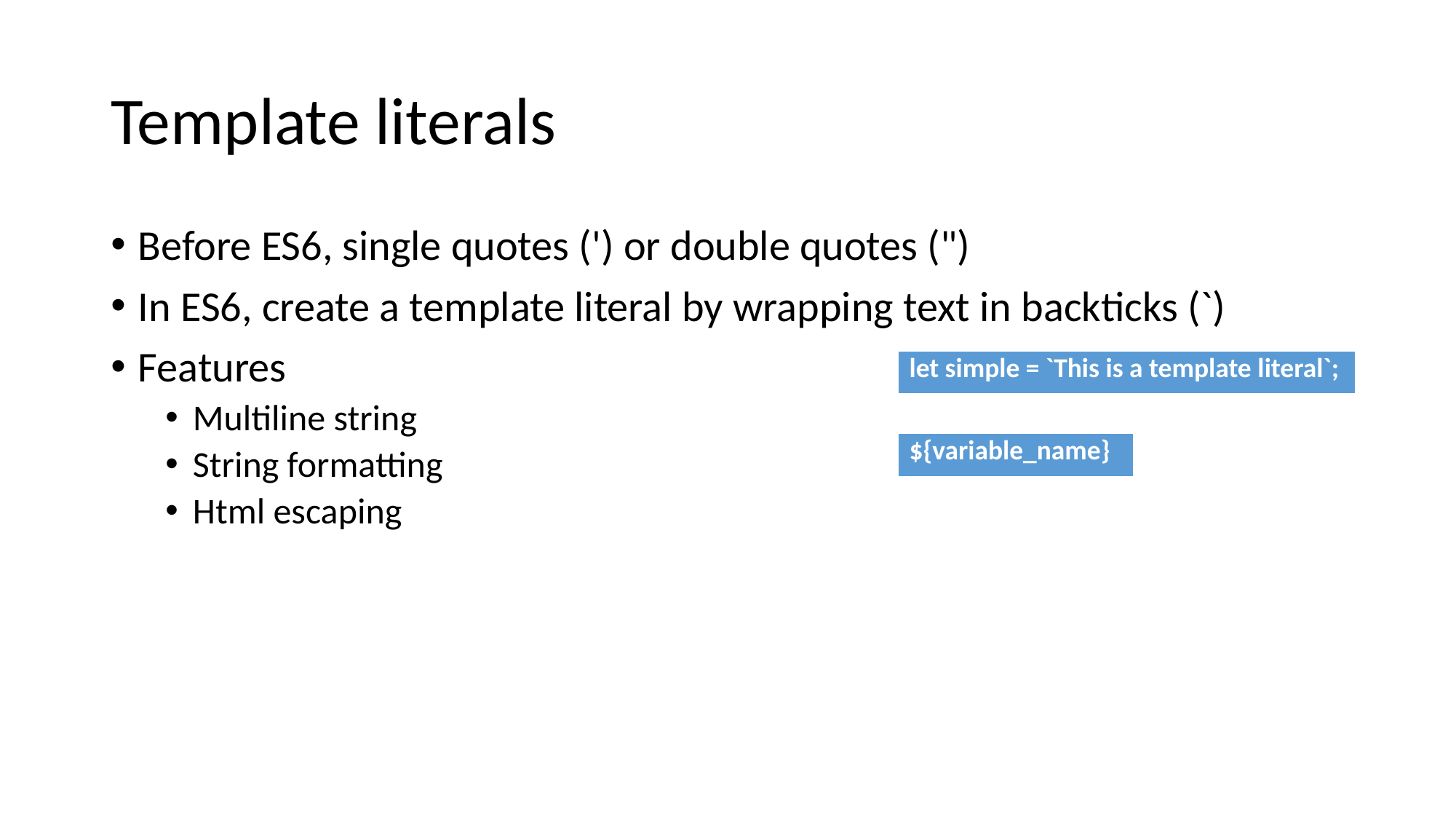

# Template literals
Before ES6, single quotes (') or double quotes (")
In ES6, create a template literal by wrapping text in backticks (`)
Features
Multiline string
String formatting
Html escaping

| let simple = `This is a template literal`; |
| --- |
| ${variable\_name} |
| --- |